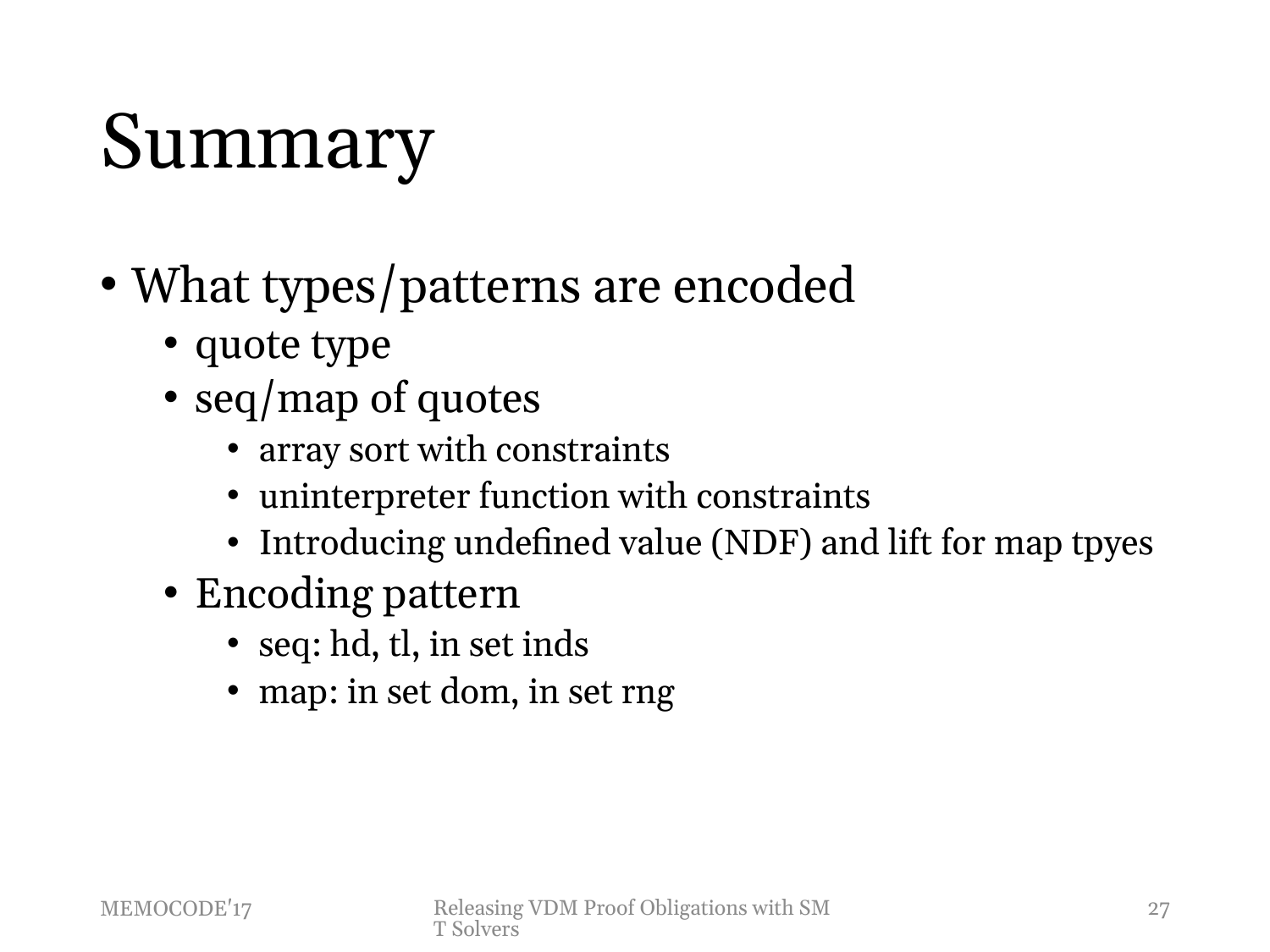

# Summary
What types/patterns are encoded
quote type
seq/map of quotes
array sort with constraints
uninterpreter function with constraints
Introducing undefined value (NDF) and lift for map tpyes
Encoding pattern
seq: hd, tl, in set inds
map: in set dom, in set rng
MEMOCODE'17
Releasing VDM Proof Obligations with SMT Solvers
27